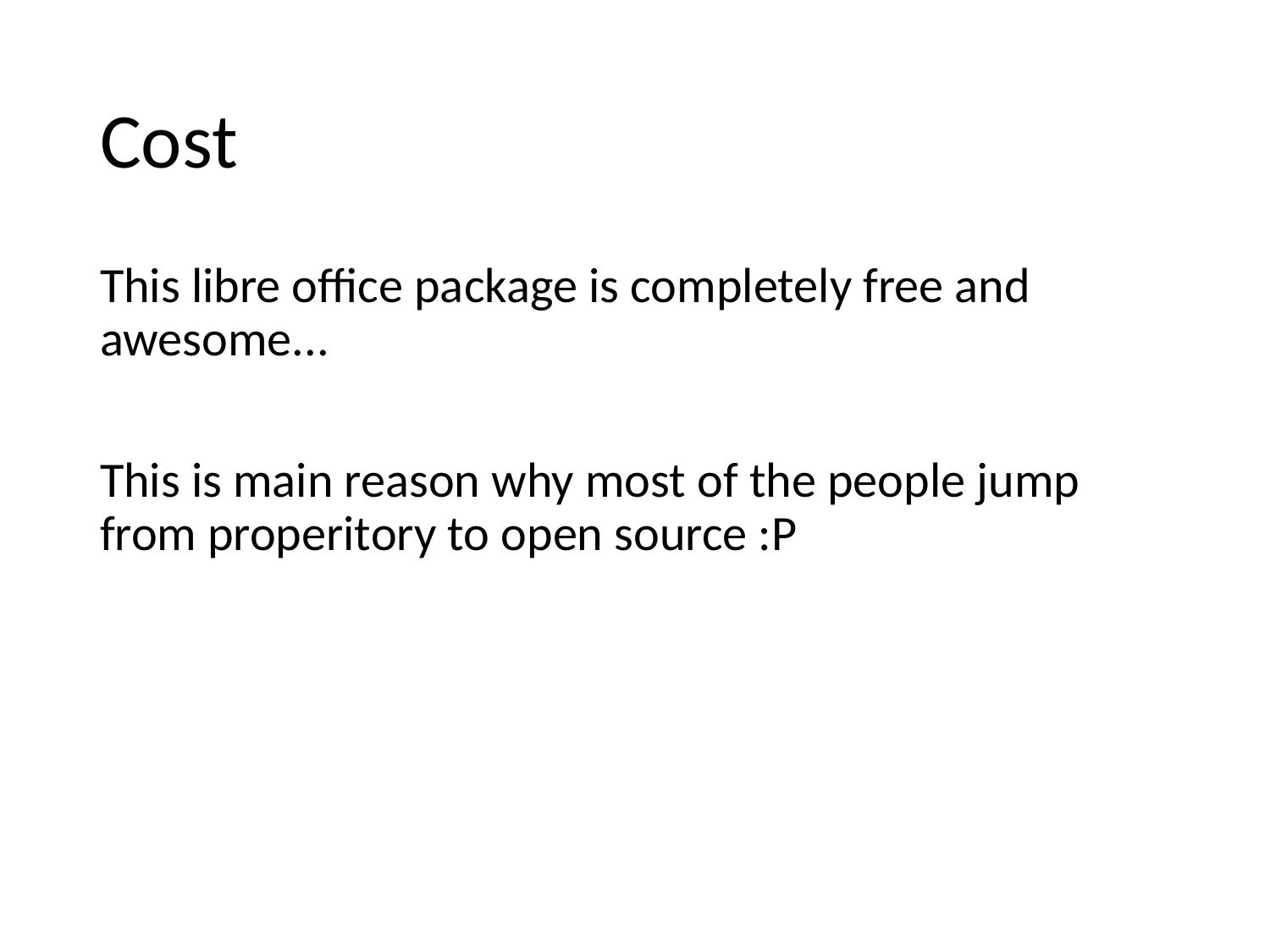

# Cost
This libre office package is completely free and awesome...

This is main reason why most of the people jump from properitory to open source :P